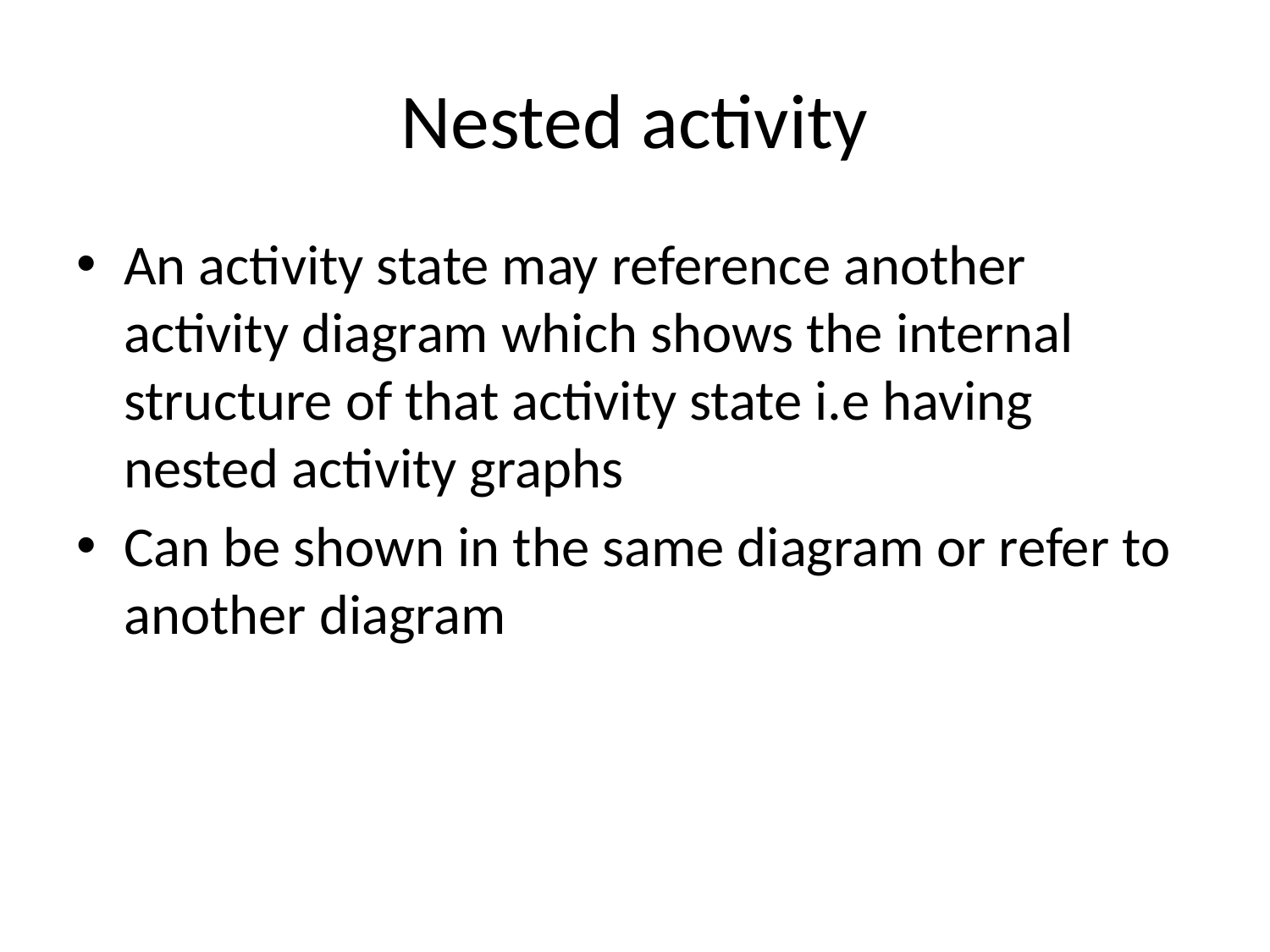

# Nested activity
An activity state may reference another activity diagram which shows the internal structure of that activity state i.e having nested activity graphs
Can be shown in the same diagram or refer to another diagram